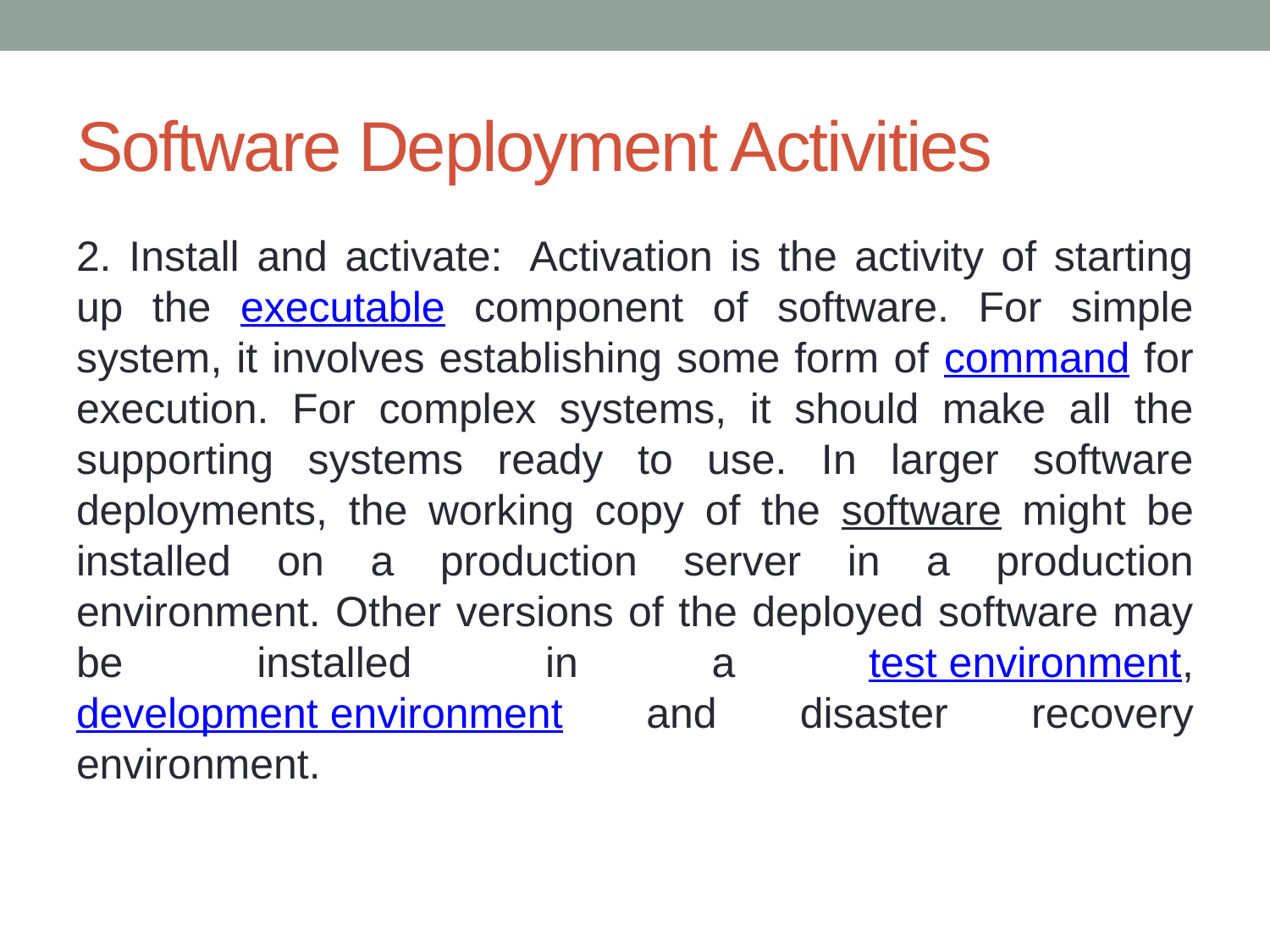

# Software Deployment Activities
2. Install and activate:  Activation is the activity of starting up the executable component of software. For simple system, it involves establishing some form of command for execution. For complex systems, it should make all the supporting systems ready to use. In larger software deployments, the working copy of the software might be installed on a production server in a production environment. Other versions of the deployed software may be installed in a test environment, development environment and disaster recovery environment.